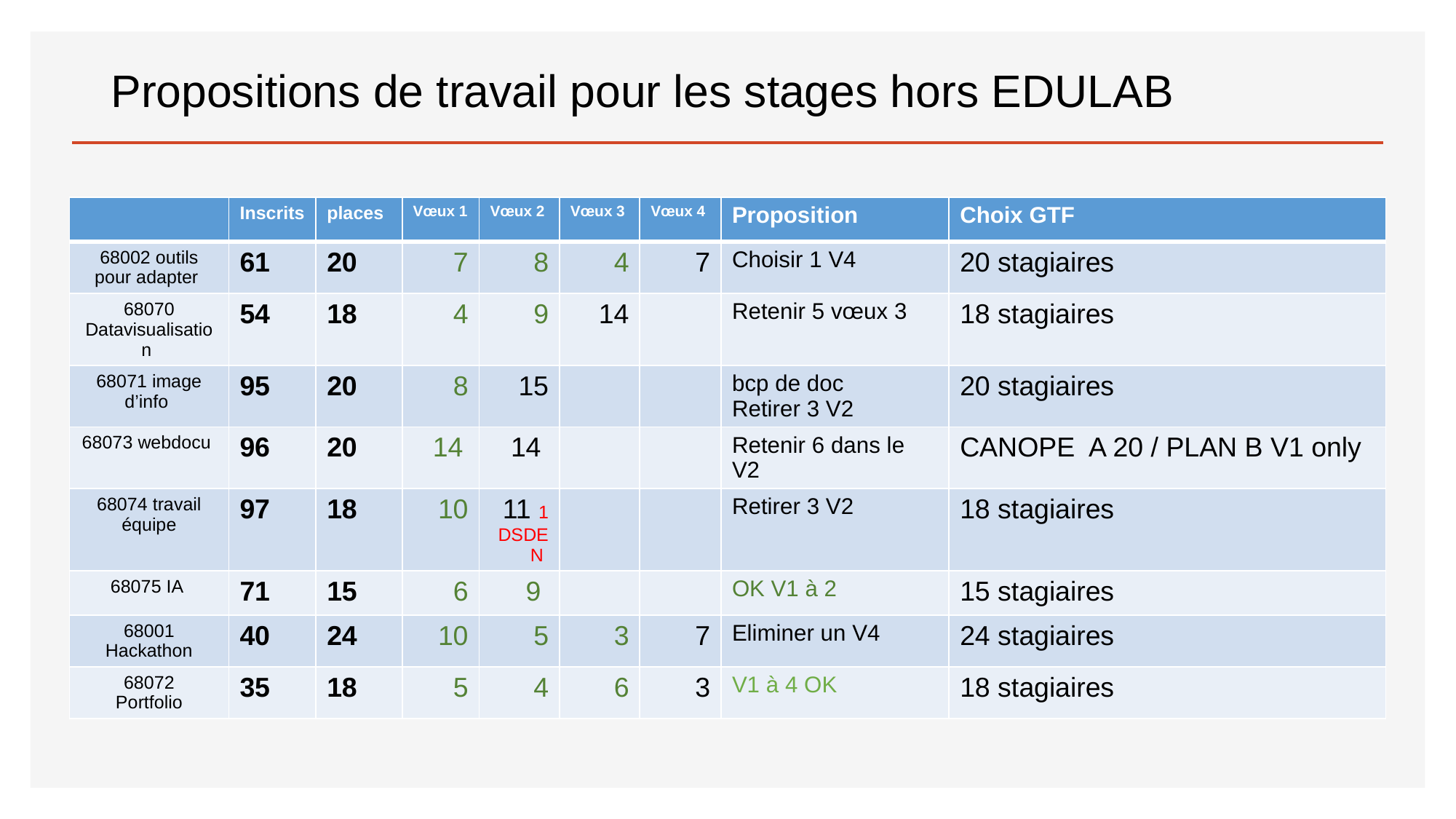

# Propositions de travail pour les stages hors EDULAB
|  | Inscrits | places | Vœux 1 | Vœux 2 | Vœux 3 | Vœux 4 | Proposition | Choix GTF |
| --- | --- | --- | --- | --- | --- | --- | --- | --- |
| 68002 outils pour adapter | 61 | 20 | 7 | 8 | 4 | 7 | Choisir 1 V4 | 20 stagiaires |
| 68070 Datavisualisation | 54 | 18 | 4 | 9 | 14 |  | Retenir 5 vœux 3 | 18 stagiaires |
| 68071 image d’info | 95 | 20 | 8 | 15 |  |  | bcp de doc Retirer 3 V2 | 20 stagiaires |
| 68073 webdocu | 96 | 20 | 14 | 14 |  |  | Retenir 6 dans le V2 | CANOPE A 20 / PLAN B V1 only |
| 68074 travail équipe | 97 | 18 | 10 | 11 1 DSDEN |  |  | Retirer 3 V2 | 18 stagiaires |
| 68075 IA | 71 | 15 | 6 | 9 |  |  | OK V1 à 2 | 15 stagiaires |
| 68001 Hackathon | 40 | 24 | 10 | 5 | 3 | 7 | Eliminer un V4 | 24 stagiaires |
| 68072 Portfolio | 35 | 18 | 5 | 4 | 6 | 3 | V1 à 4 OK | 18 stagiaires |